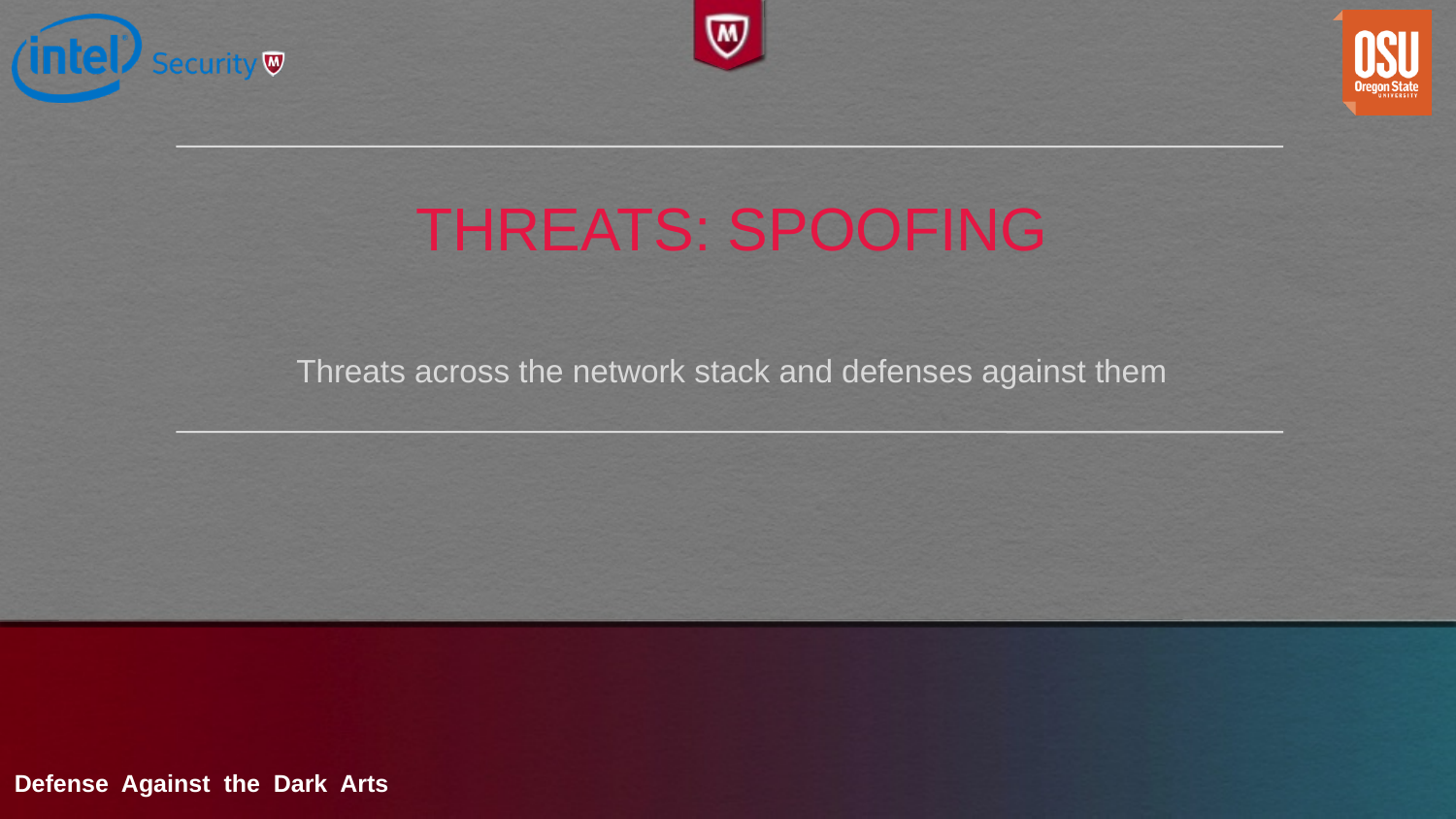

# Threats: Spoofing
Threats across the network stack and defenses against them